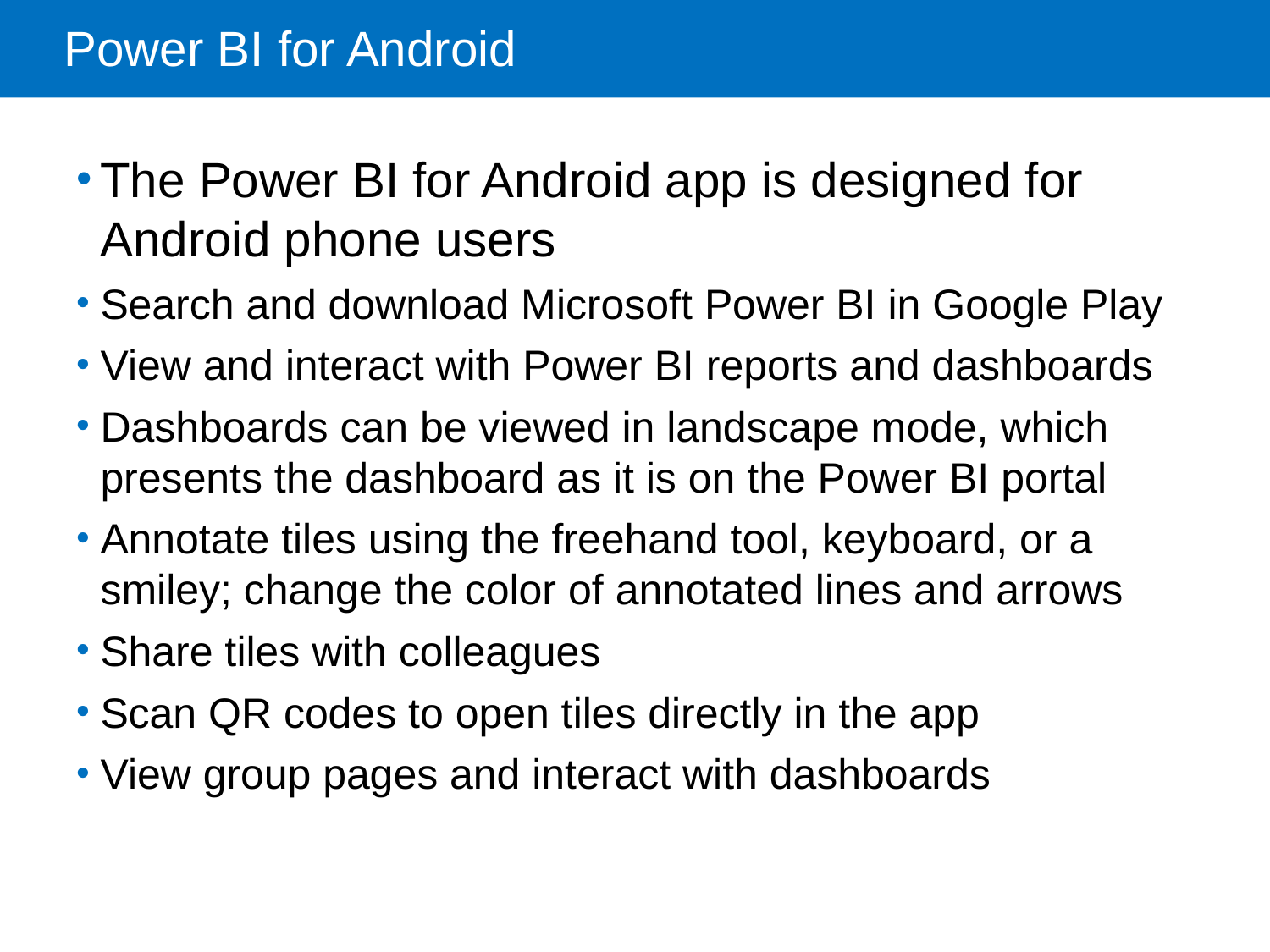

# Power BI for Android
The Power BI for Android app is designed for Android phone users
Search and download Microsoft Power BI in Google Play
View and interact with Power BI reports and dashboards
Dashboards can be viewed in landscape mode, which presents the dashboard as it is on the Power BI portal
Annotate tiles using the freehand tool, keyboard, or a smiley; change the color of annotated lines and arrows
Share tiles with colleagues
Scan QR codes to open tiles directly in the app
View group pages and interact with dashboards